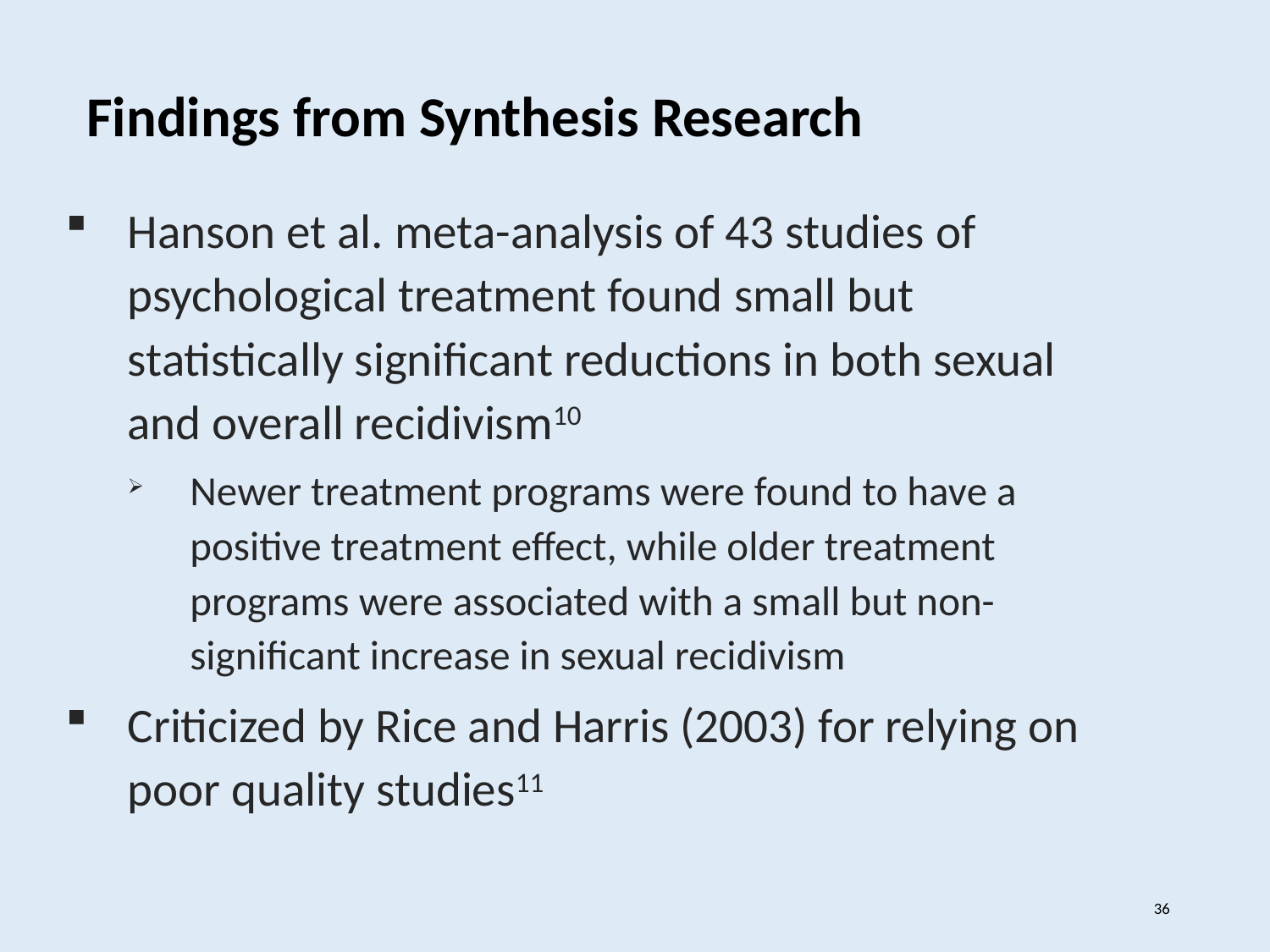

Findings from Synthesis Research
Hanson et al. meta-analysis of 43 studies of psychological treatment found small but statistically significant reductions in both sexual and overall recidivism10
Newer treatment programs were found to have a positive treatment effect, while older treatment programs were associated with a small but non-significant increase in sexual recidivism
Criticized by Rice and Harris (2003) for relying on poor quality studies11

36